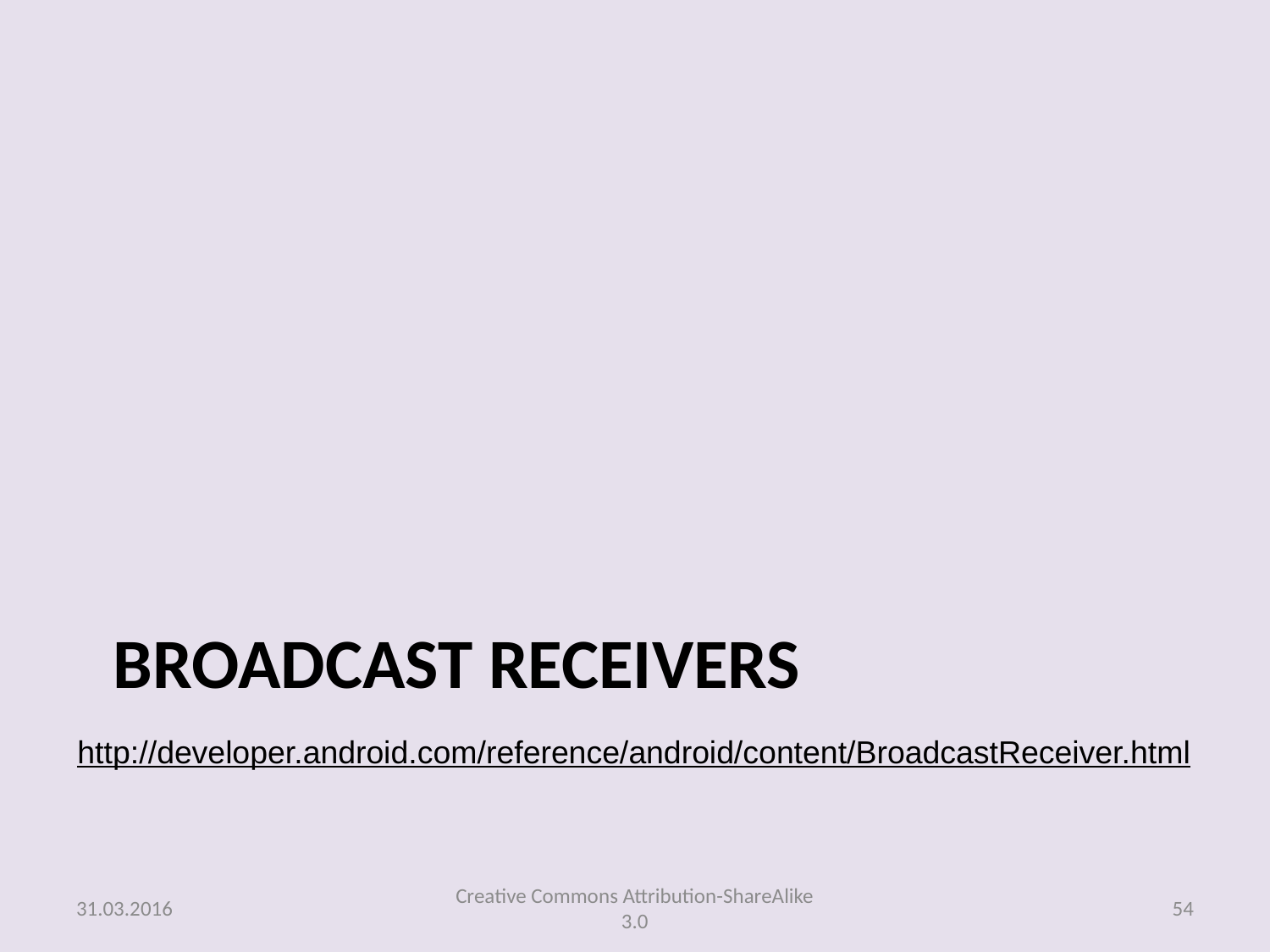

# Broadcast Receivers
http://developer.android.com/reference/android/content/BroadcastReceiver.html
31.03.2016
Creative Commons Attribution-ShareAlike 3.0
54